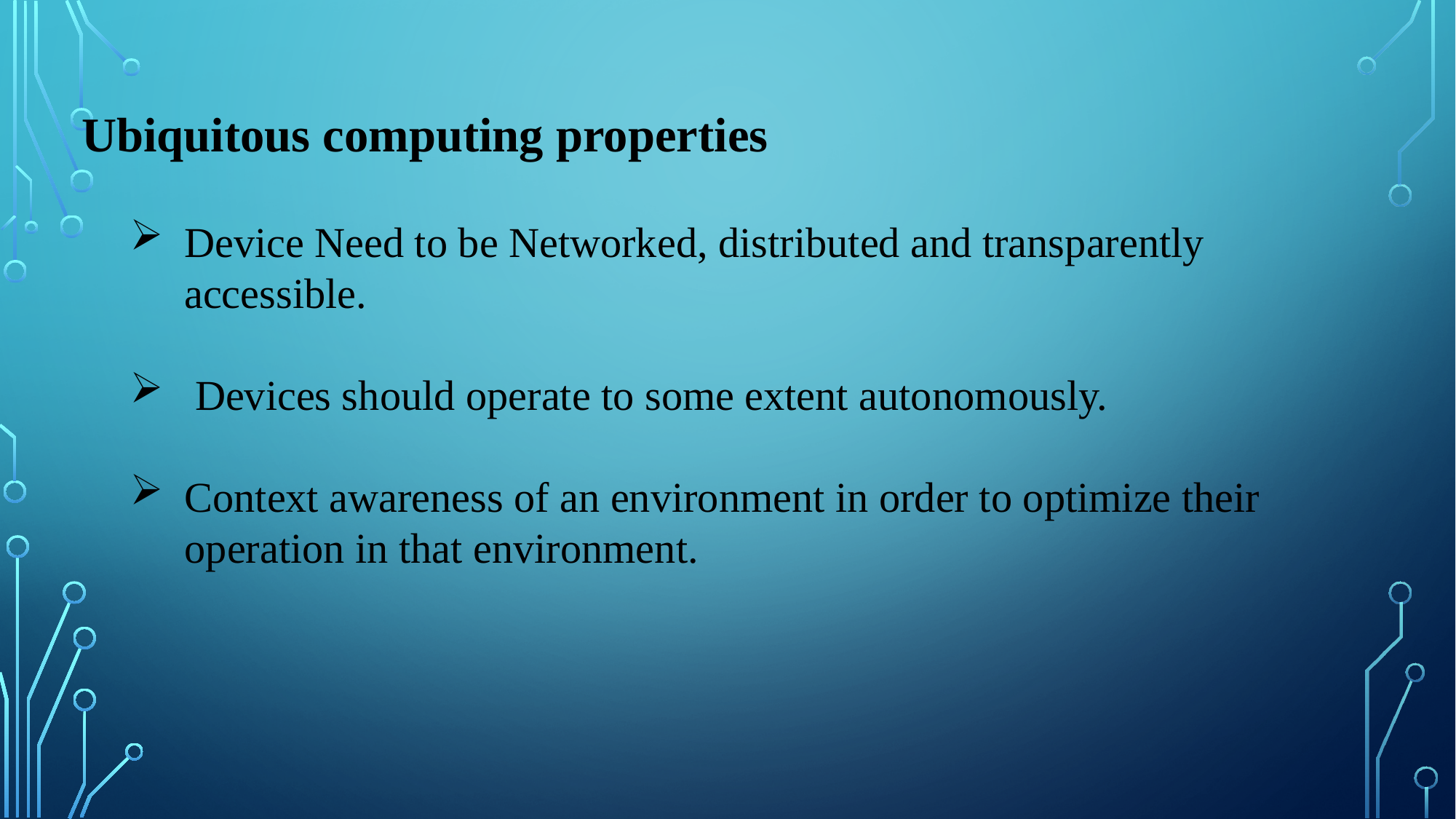

Ubiquitous computing properties
Device Need to be Networked, distributed and transparently accessible.

 Devices should operate to some extent autonomously.

Context awareness of an environment in order to optimize their operation in that environment.